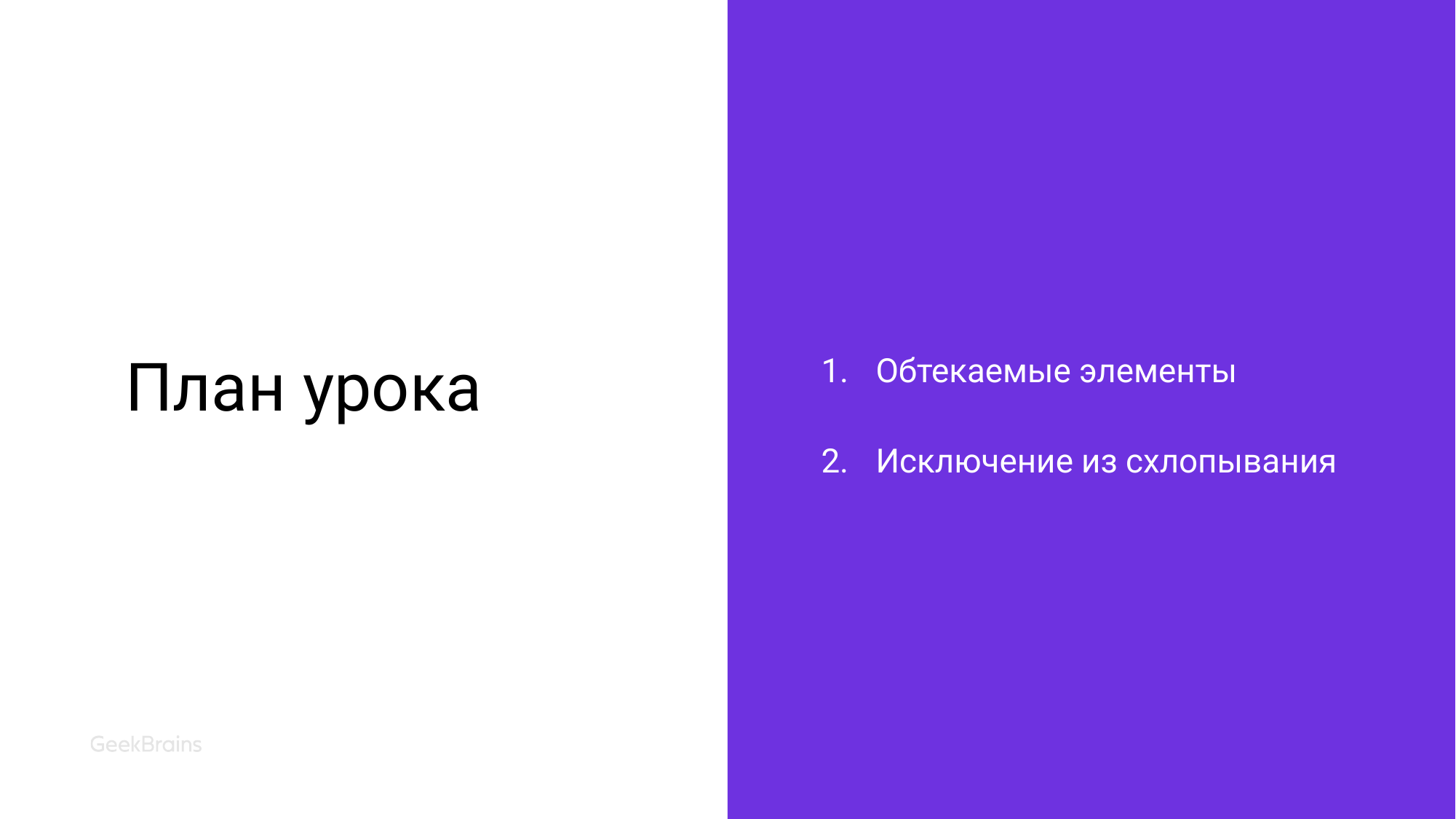

# План урока
Обтекаемые элементы
Исключение из схлопывания